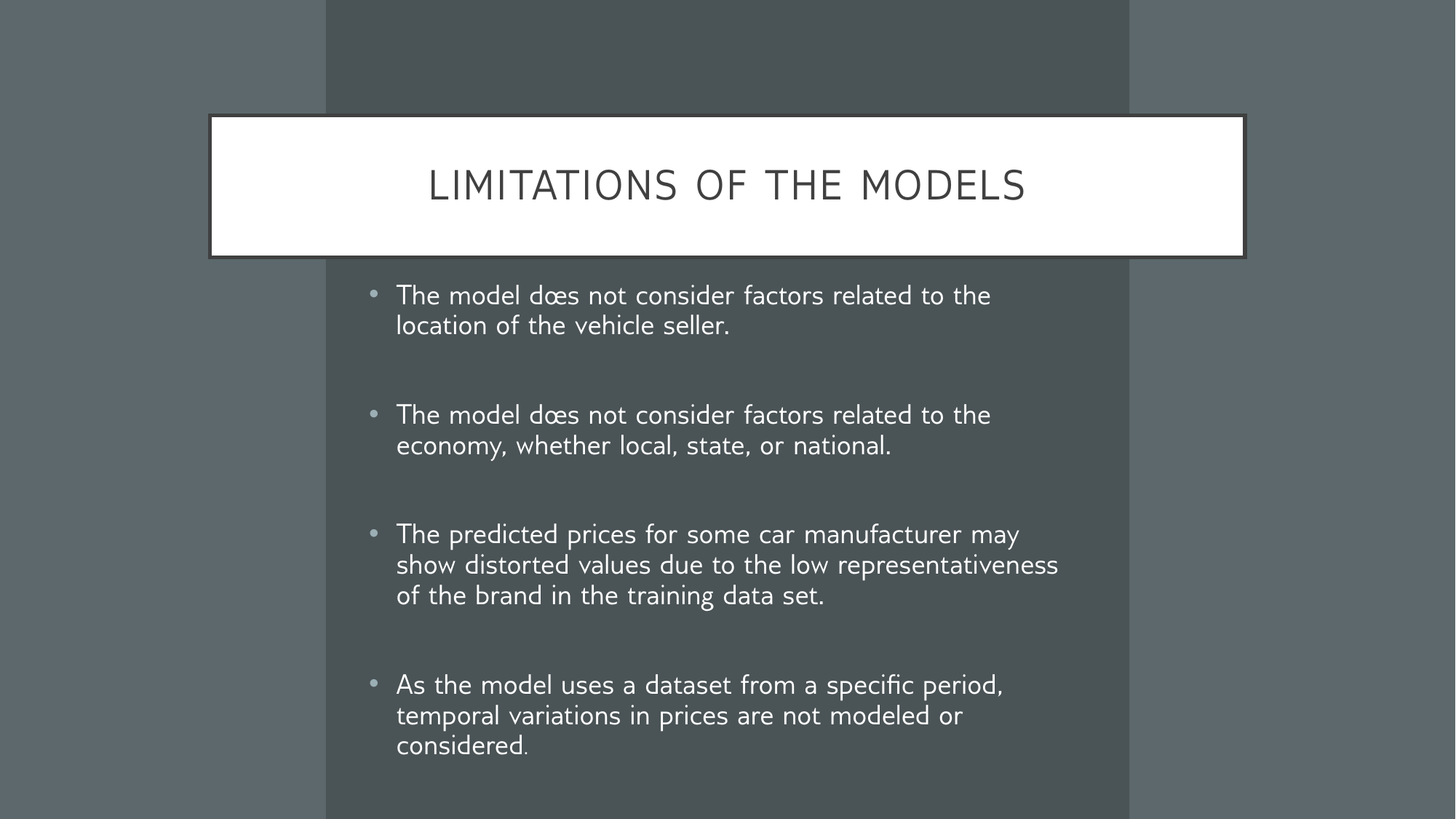

# Limitations of the models
The model does not consider factors related to the location of the vehicle seller.

The model does not consider factors related to the economy, whether local, state, or national.

The predicted prices for some car manufacturer may show distorted values due to the low representativeness of the brand in the training data set.

As the model uses a dataset from a specific period, temporal variations in prices are not modeled or considered.